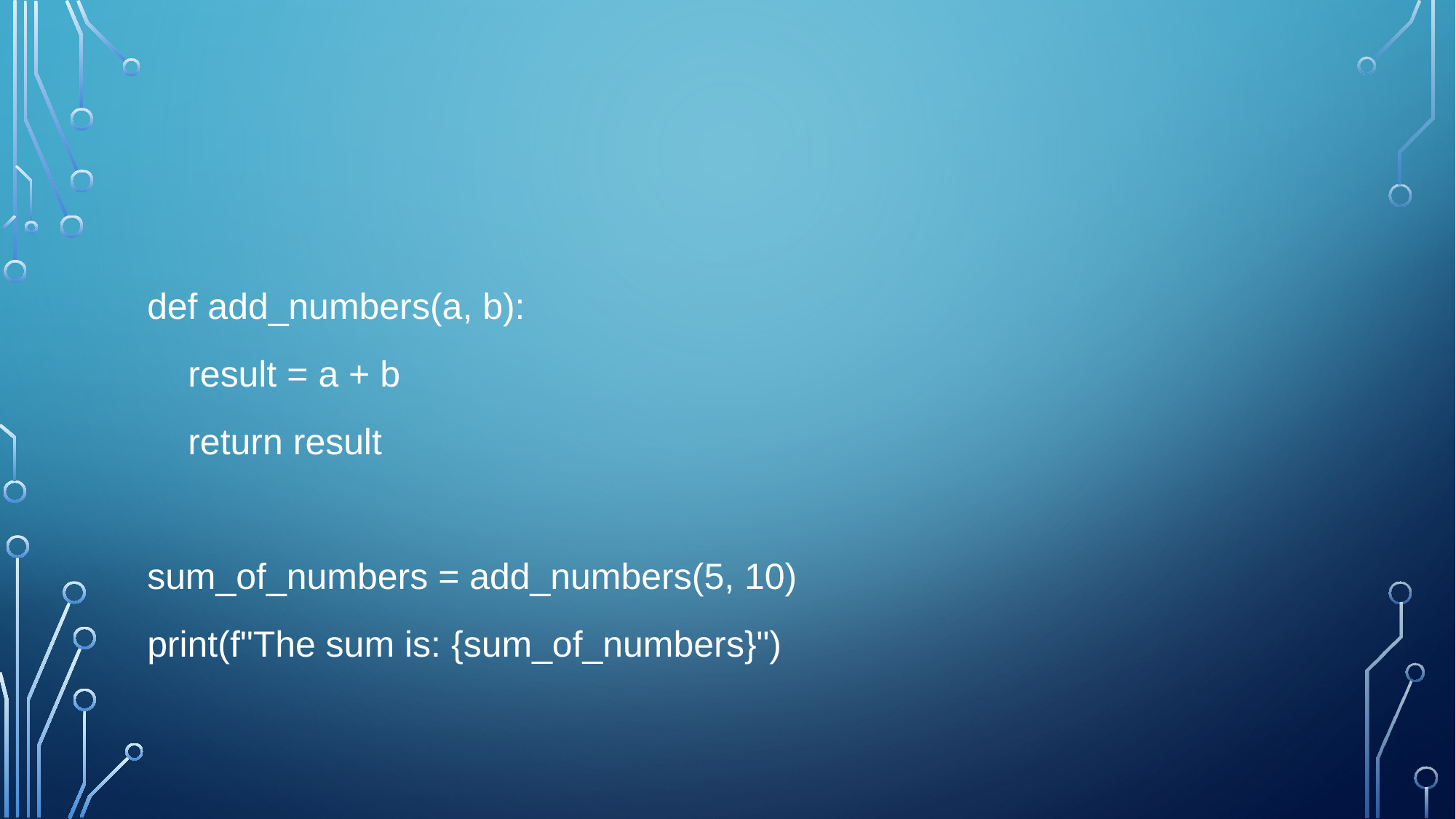

#
def add_numbers(a, b):
    result = a + b
    return result

sum_of_numbers = add_numbers(5, 10)
print(f"The sum is: {sum_of_numbers}")